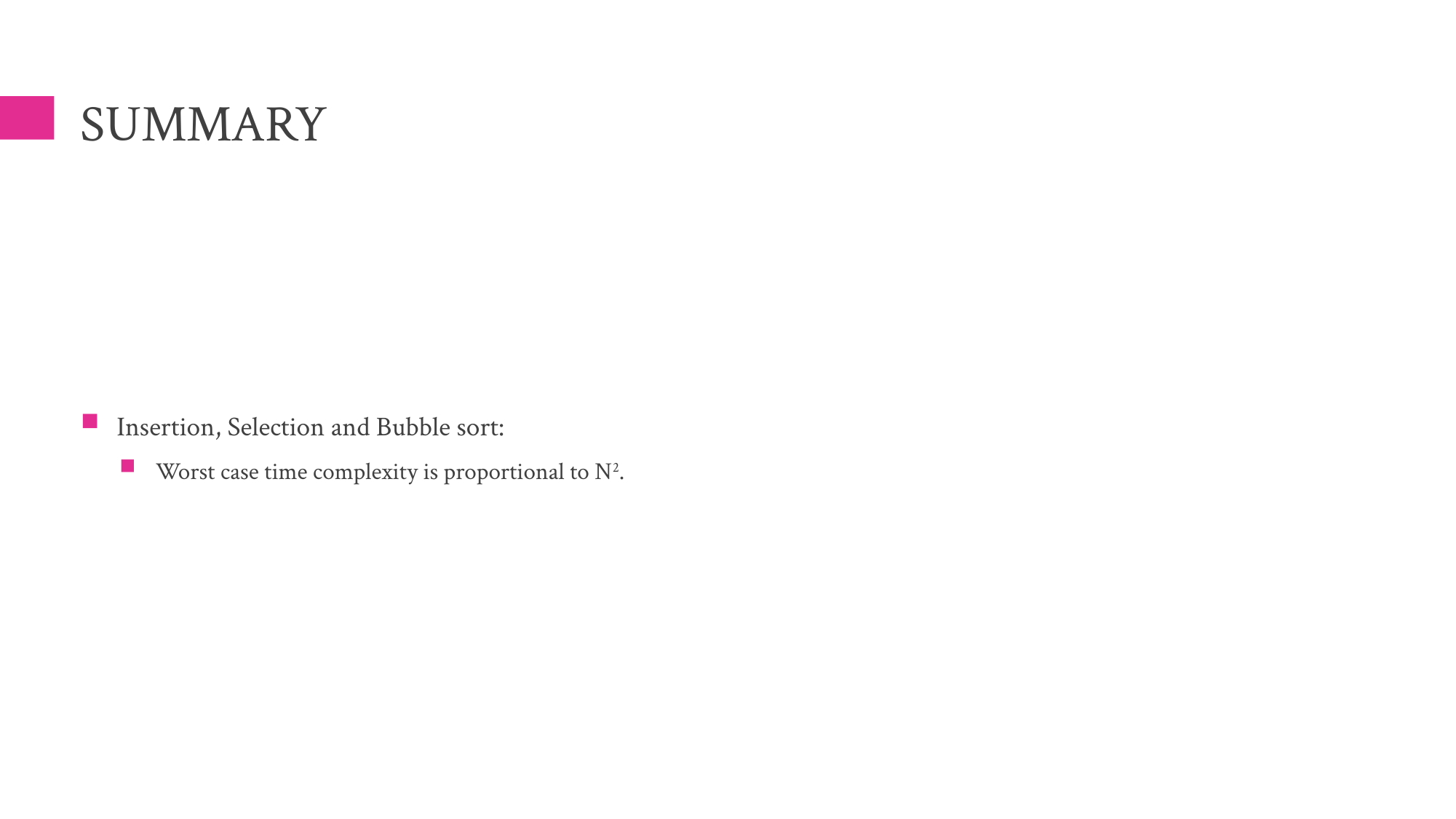

# Summary
Insertion, Selection and Bubble sort:
Worst case time complexity is proportional to N2.